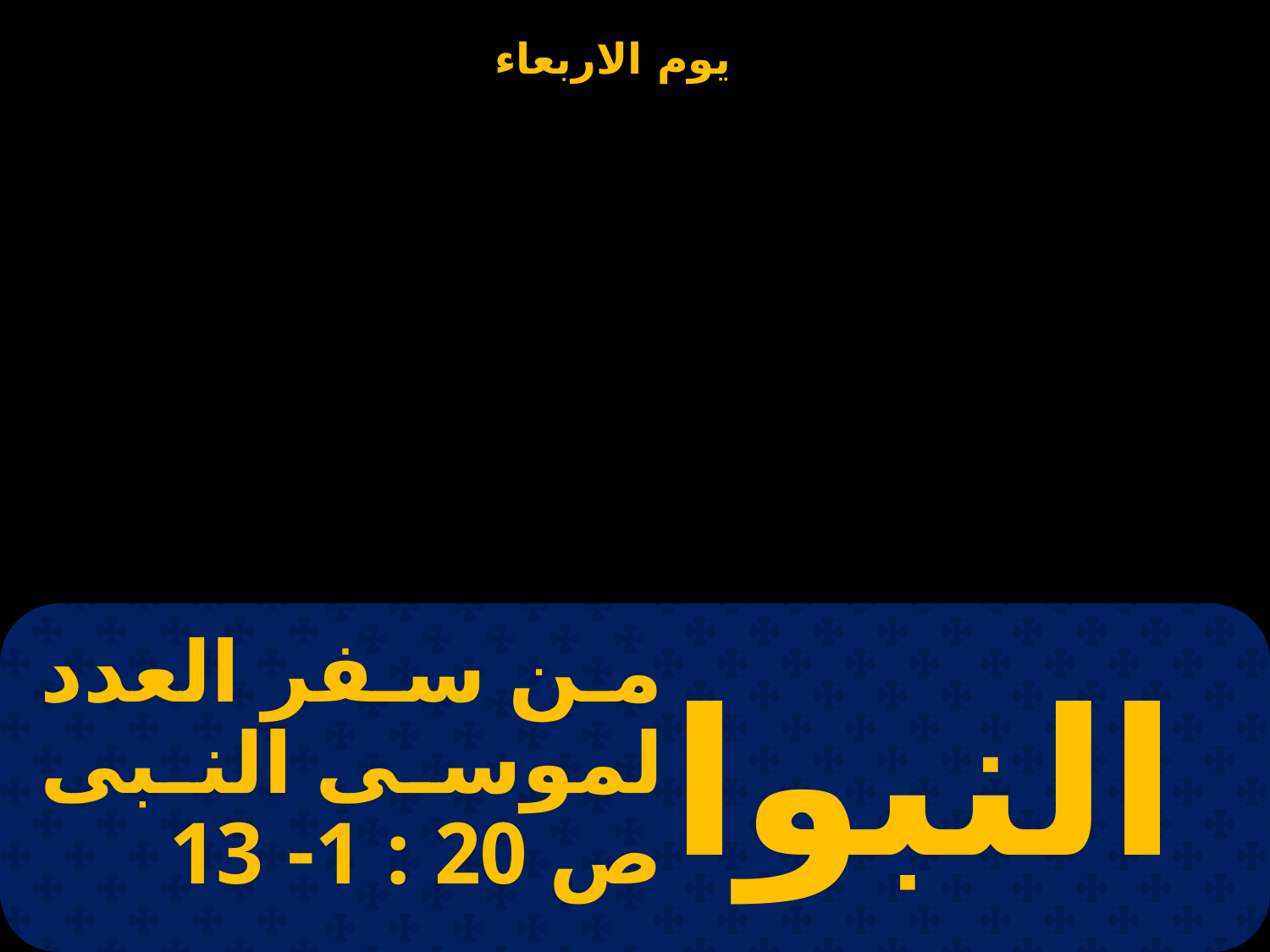

# من سفر العدد لموسى النبى ص 20 : 1- 13